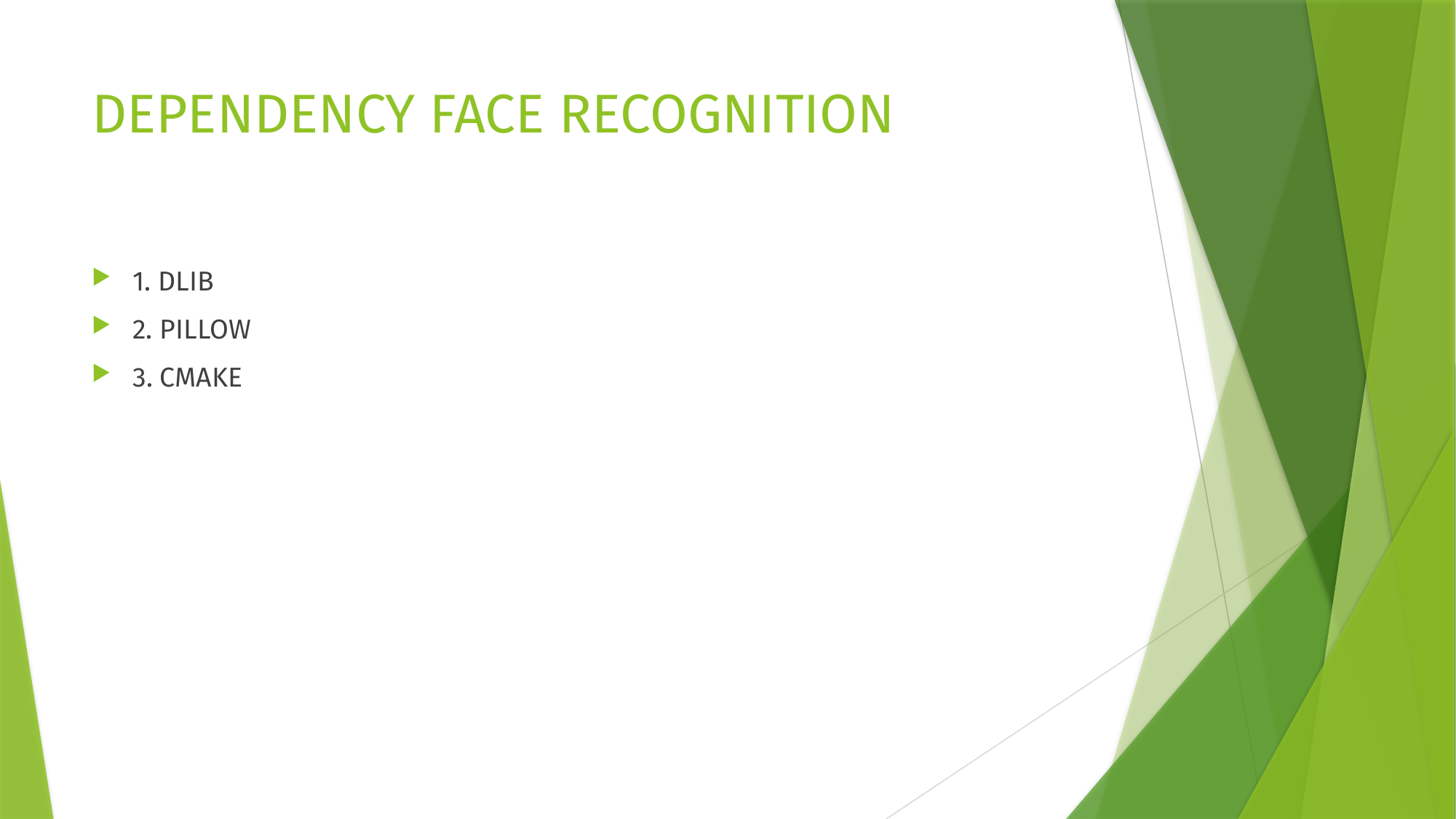

# DEPENDENCY FACE RECOGNITION
1. DLIB
2. PILLOW
3. CMAKE